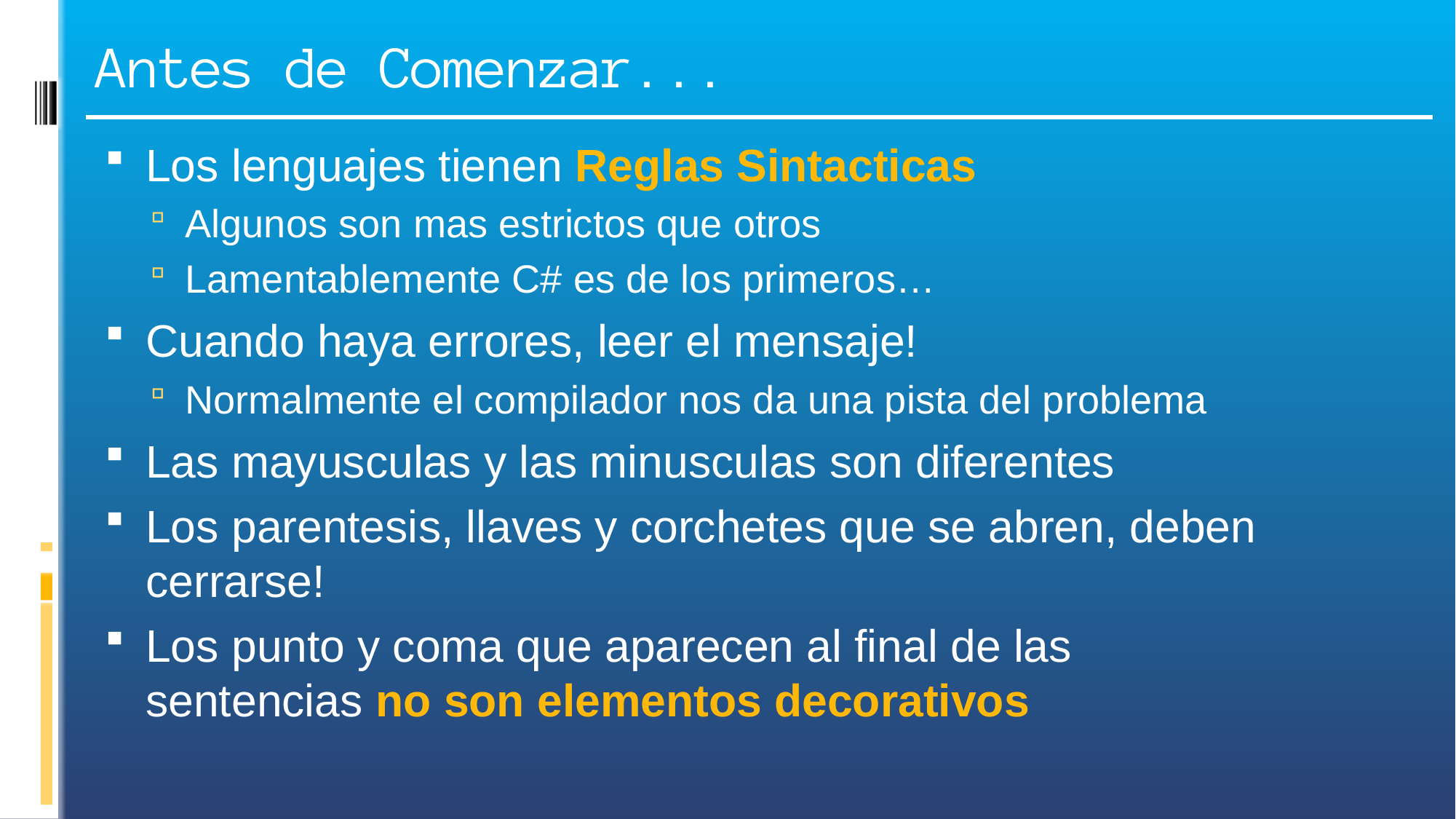

# Antes de Comenzar...
Los lenguajes tienen Reglas Sintacticas
Algunos son mas estrictos que otros
Lamentablemente C# es de los primeros…
Cuando haya errores, leer el mensaje!
Normalmente el compilador nos da una pista del problema
Las mayusculas y las minusculas son diferentes
Los parentesis, llaves y corchetes que se abren, deben cerrarse!
Los punto y coma que aparecen al final de las sentencias no son elementos decorativos